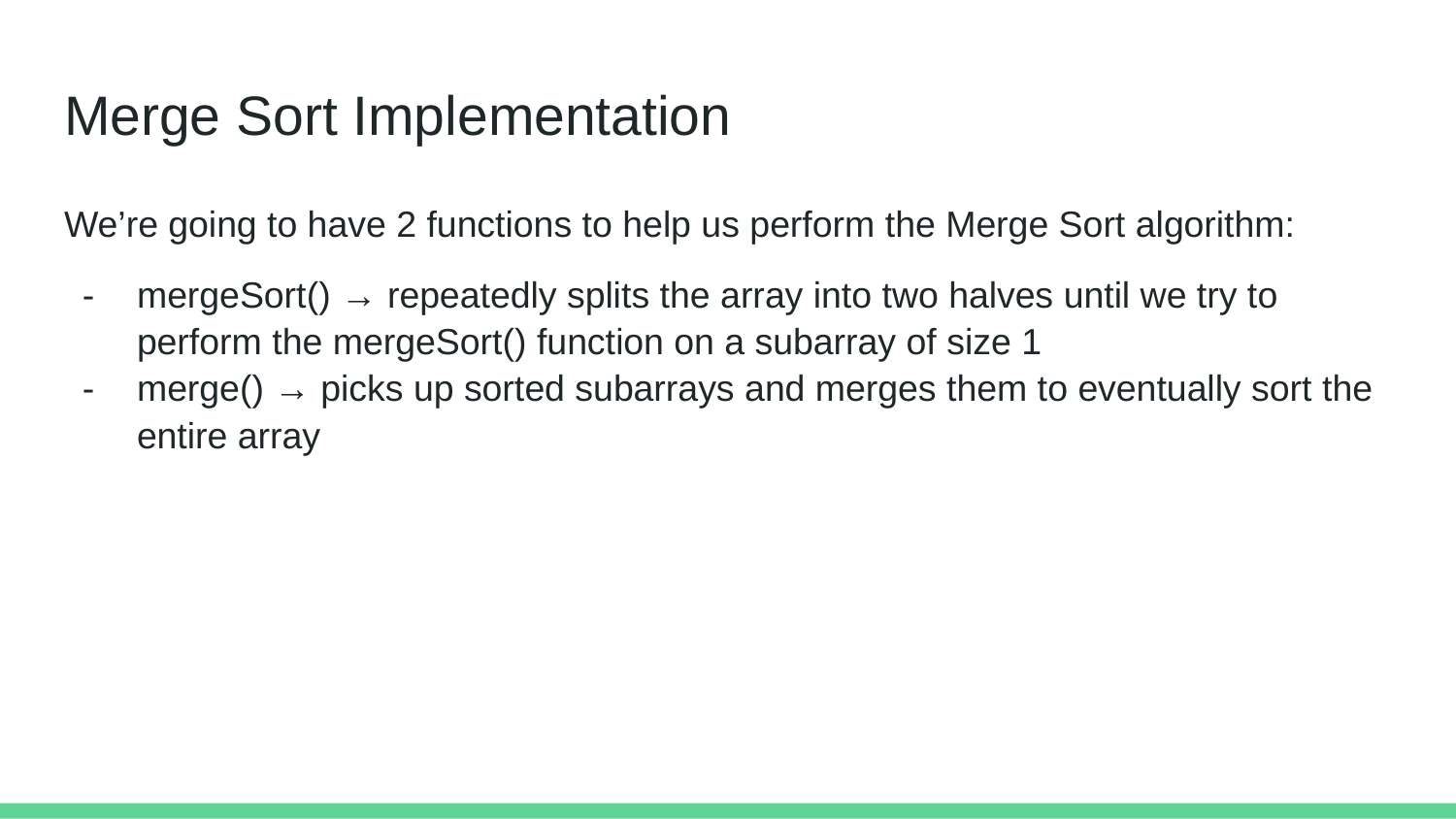

# Merge Sort Implementation
We’re going to have 2 functions to help us perform the Merge Sort algorithm:
mergeSort() → repeatedly splits the array into two halves until we try to perform the mergeSort() function on a subarray of size 1
merge() → picks up sorted subarrays and merges them to eventually sort the entire array